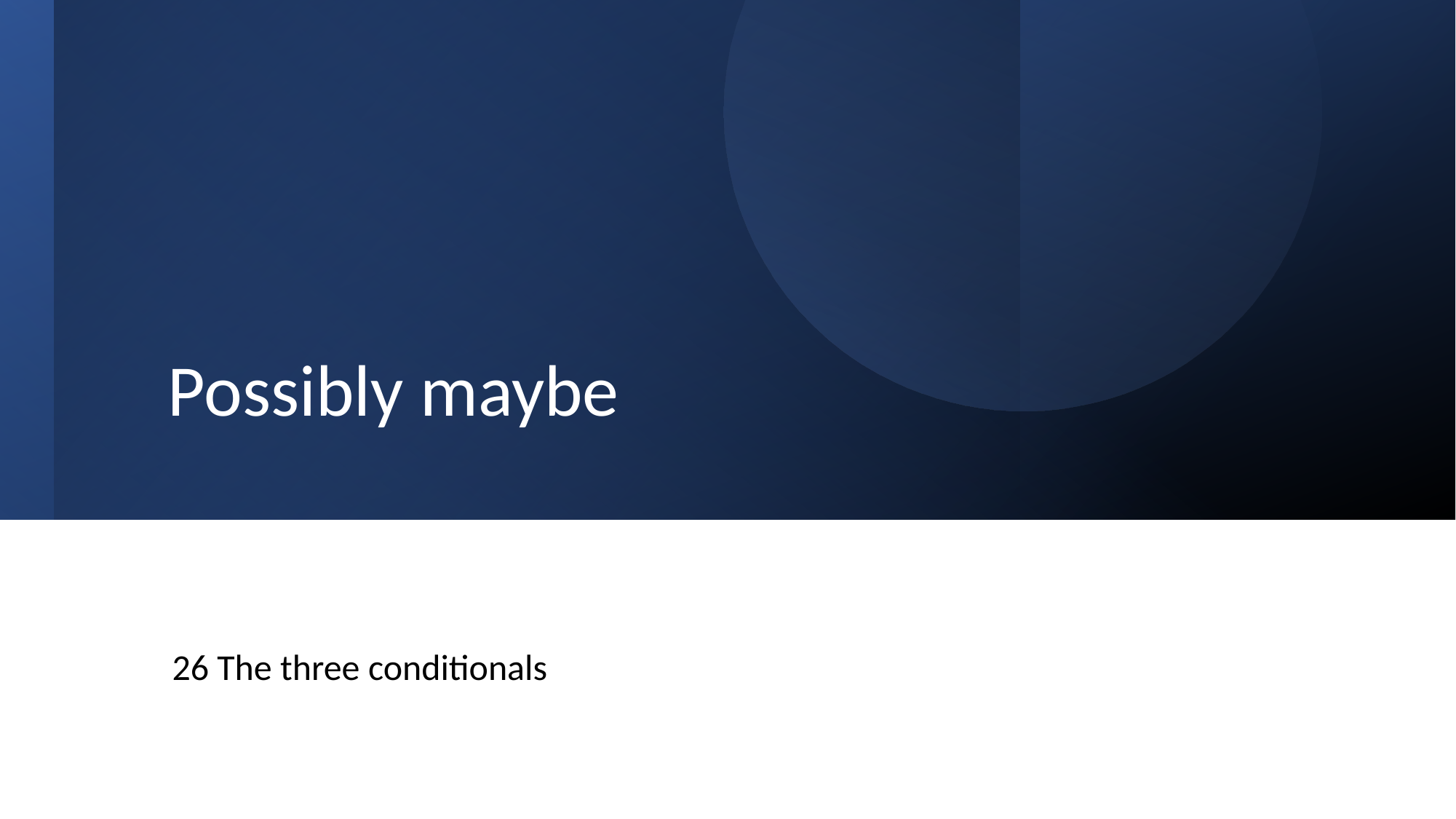

# Possibly maybe
26 The three conditionals